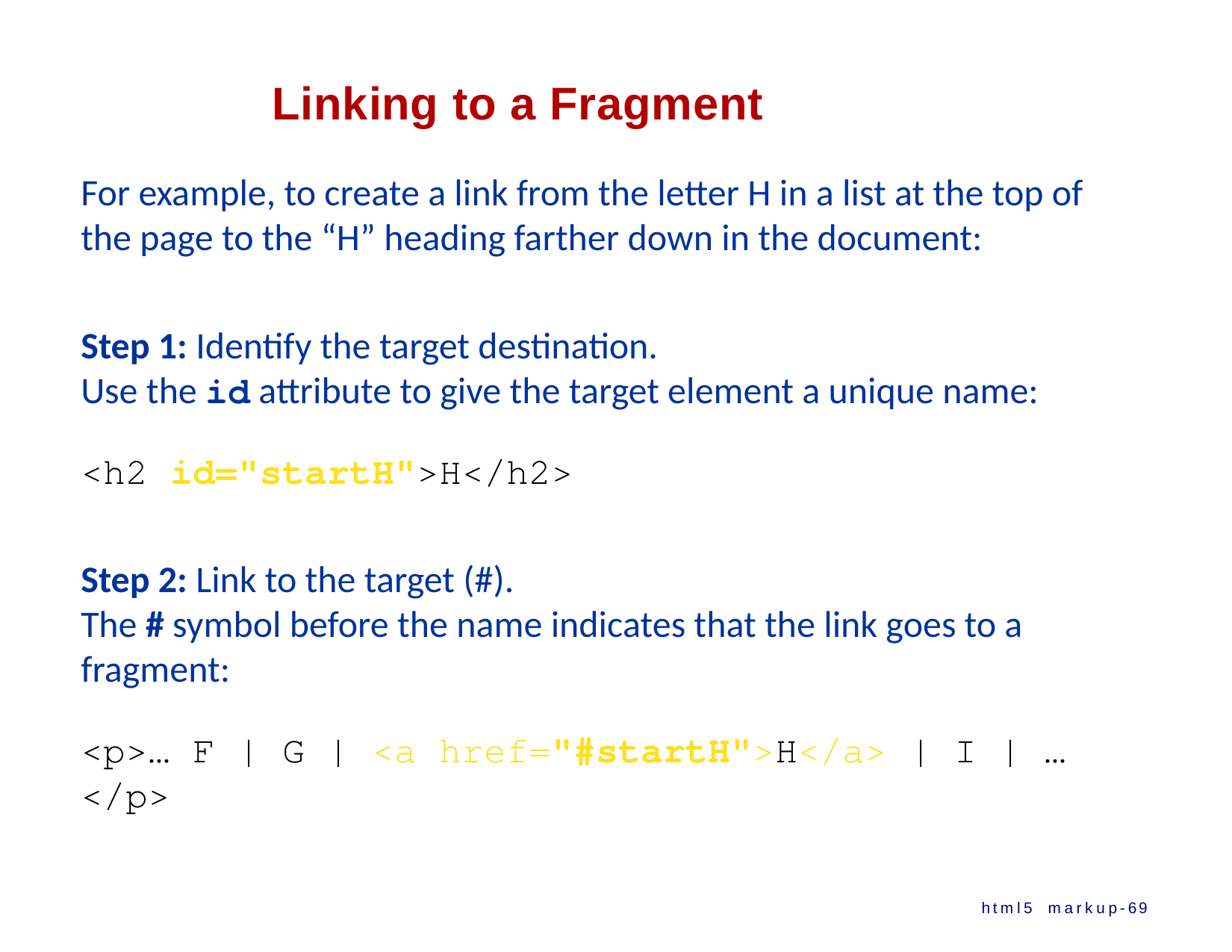

# Linking to a Fragment
For example, to create a link from the letter H in a list at the top of the page to the “H” heading farther down in the document:
Step 1: Identify the target destination.
Use the id attribute to give the target element a unique name:
<h2 id="startH">H</h2>
Step 2: Link to the target (#).
The # symbol before the name indicates that the link goes to a fragment:
<p>… F | G | <a href="#startH">H</a> | I | … </p>
html5  markup-69